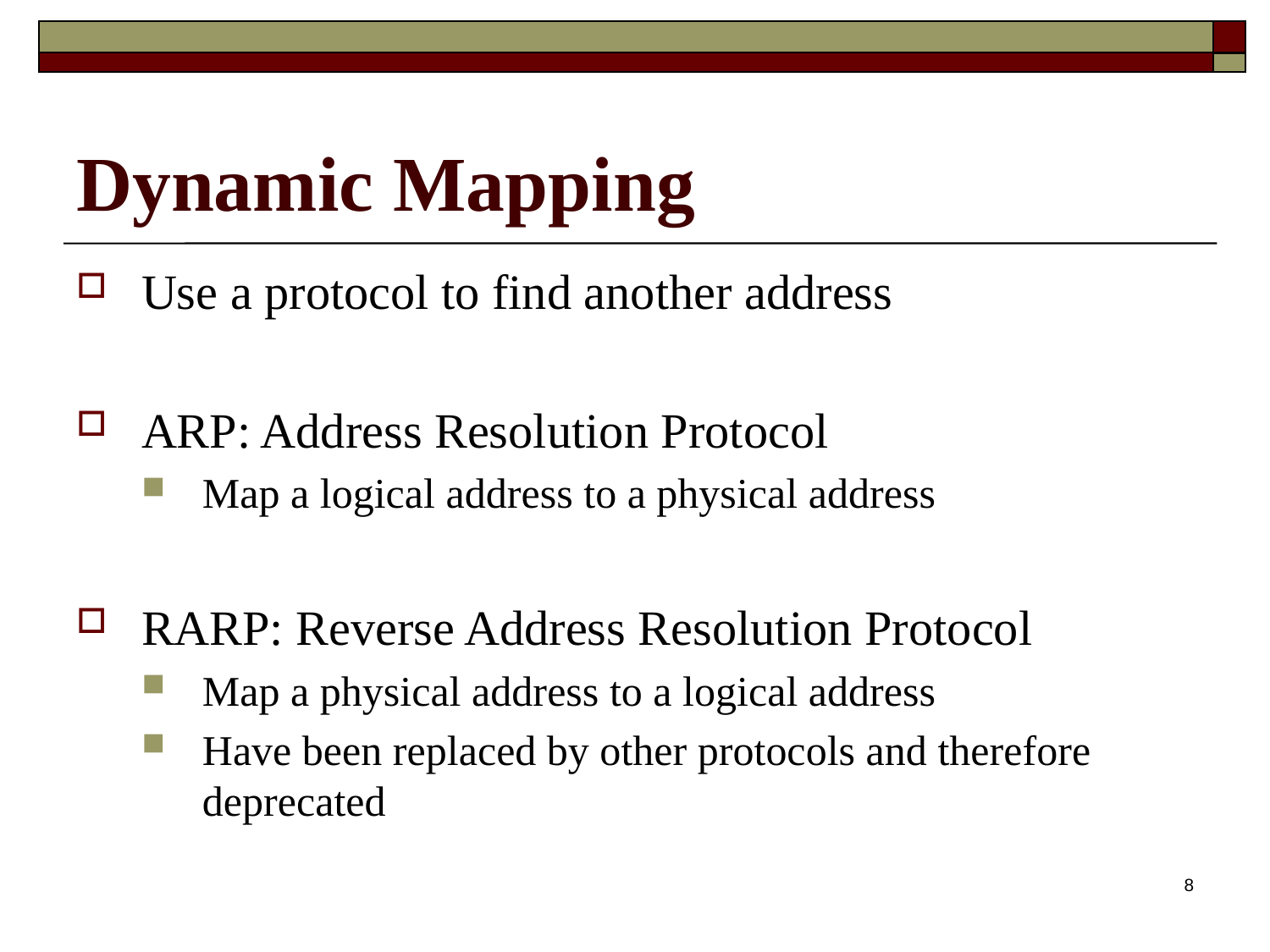

# Dynamic Mapping
Use a protocol to find another address

ARP: Address Resolution Protocol
Map a logical address to a physical address

RARP: Reverse Address Resolution Protocol
Map a physical address to a logical address
Have been replaced by other protocols and therefore deprecated
8